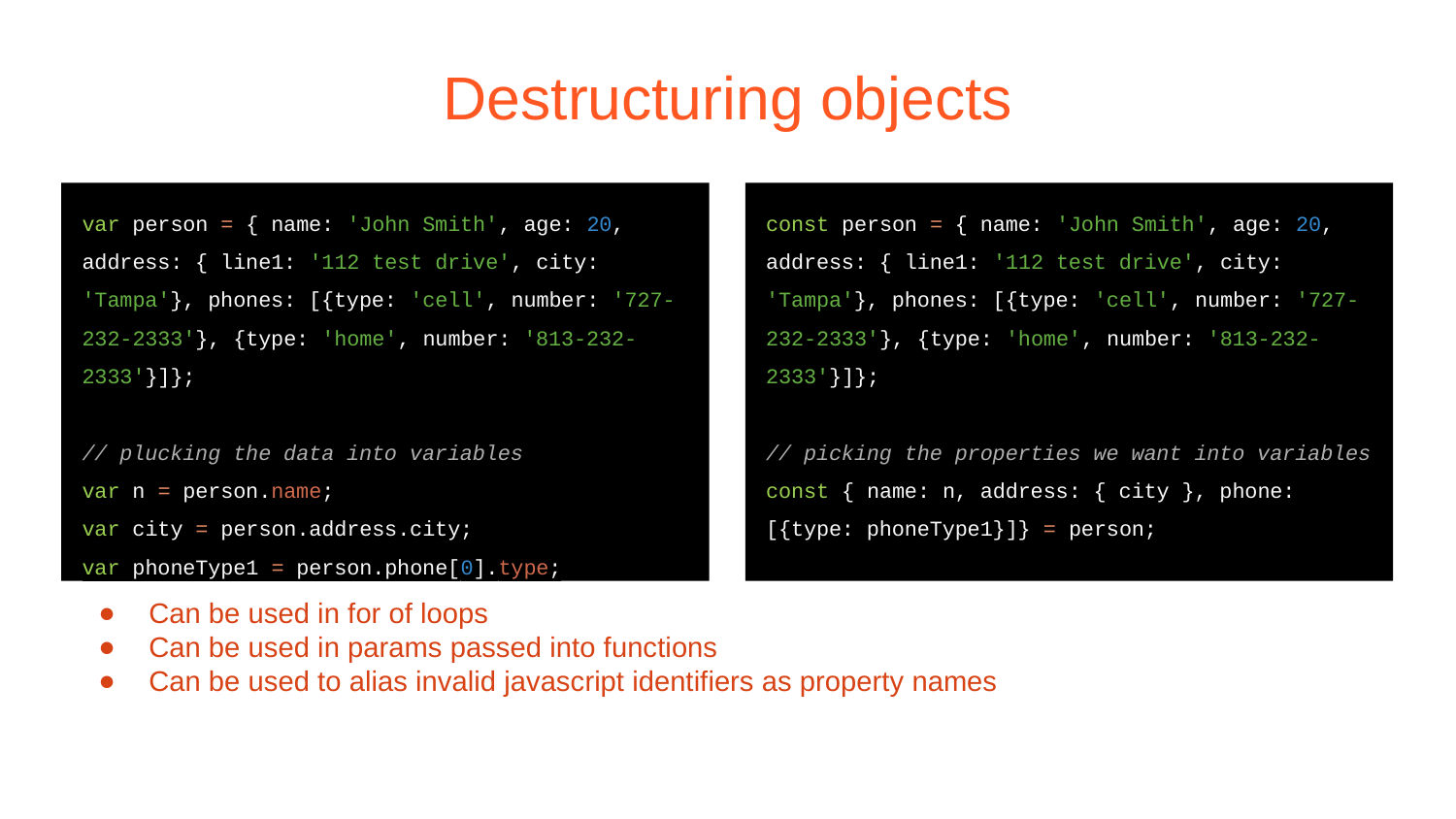

# Destructuring objects
var person = { name: 'John Smith', age: 20, address: { line1: '112 test drive', city: 'Tampa'}, phones: [{type: 'cell', number: '727-232-2333'}, {type: 'home', number: '813-232-2333'}]};
// plucking the data into variables
var n = person.name;
var city = person.address.city;
var phoneType1 = person.phone[0].type;

const person = { name: 'John Smith', age: 20, address: { line1: '112 test drive', city: 'Tampa'}, phones: [{type: 'cell', number: '727-232-2333'}, {type: 'home', number: '813-232-2333'}]};
// picking the properties we want into variables
const { name: n, address: { city }, phone: [{type: phoneType1}]} = person;

Can be used in for of loops
Can be used in params passed into functions
Can be used to alias invalid javascript identifiers as property names